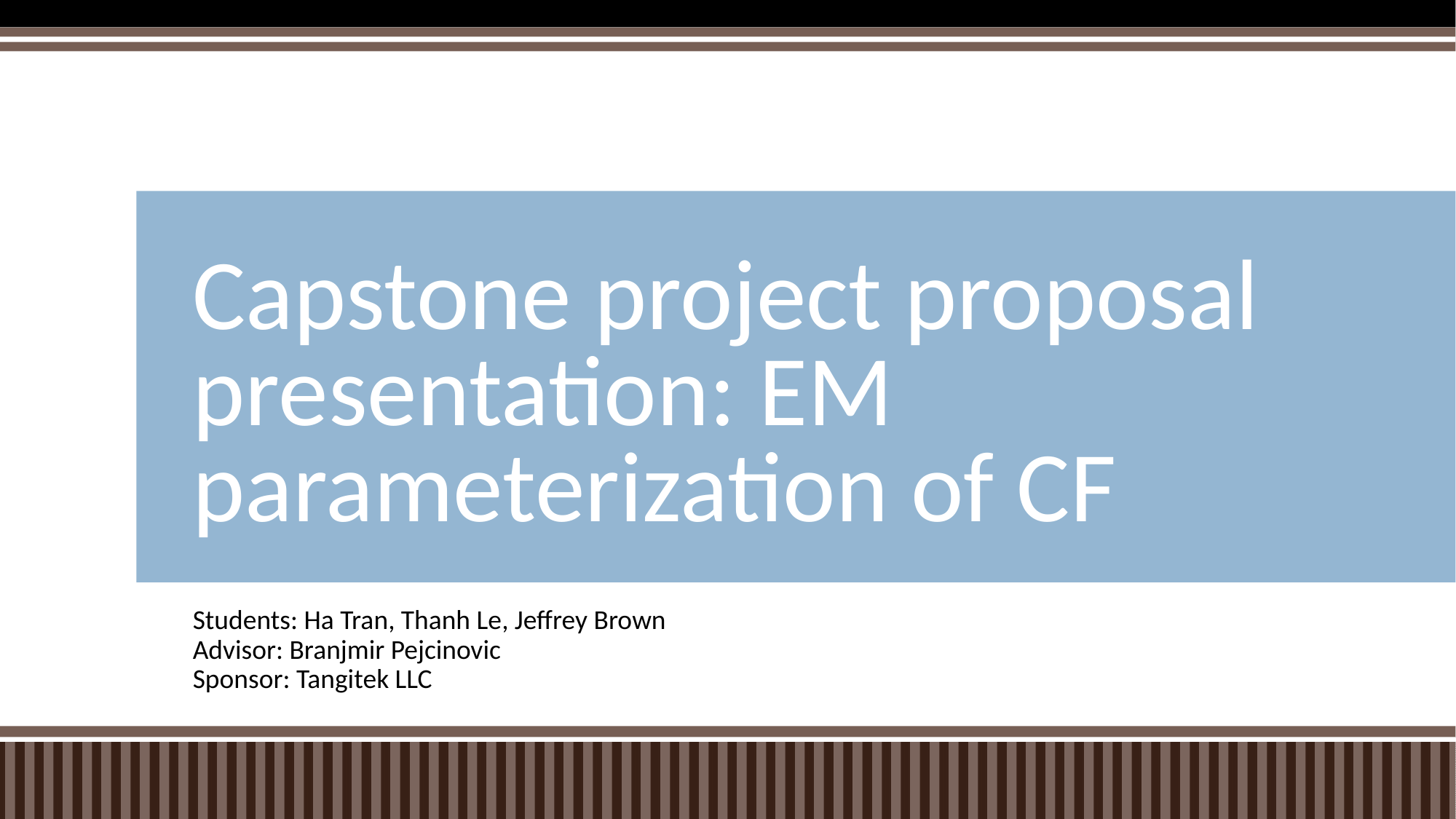

# Capstone project proposal presentation: EM parameterization of CF
Students: Ha Tran, Thanh Le, Jeffrey Brown
Advisor: Branjmir Pejcinovic
Sponsor: Tangitek LLC